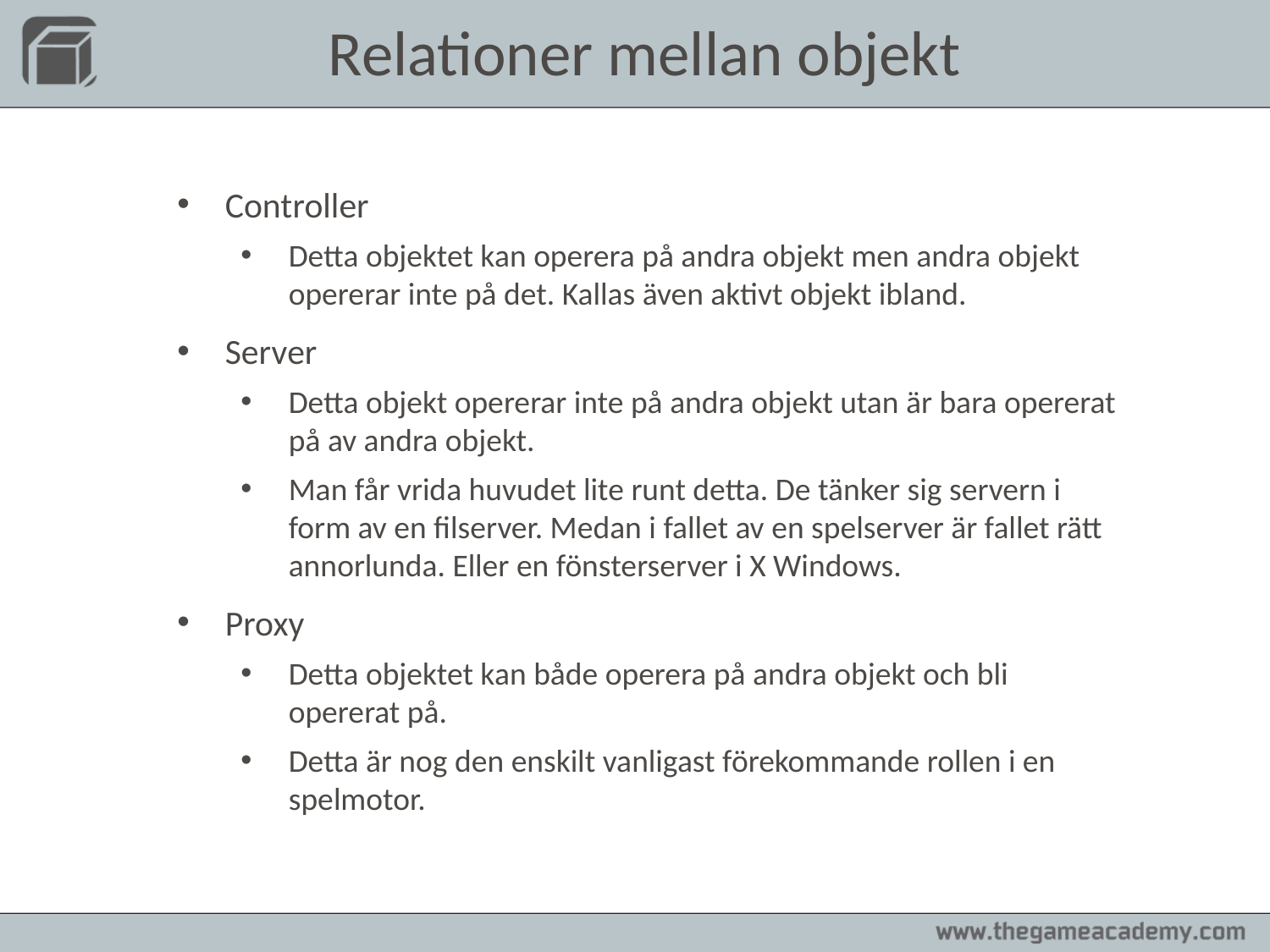

Relationer mellan objekt

Controller
Detta objektet kan operera på andra objekt men andra objekt opererar inte på det. Kallas även aktivt objekt ibland.
Server
Detta objekt opererar inte på andra objekt utan är bara opererat på av andra objekt.
Man får vrida huvudet lite runt detta. De tänker sig servern i form av en filserver. Medan i fallet av en spelserver är fallet rätt annorlunda. Eller en fönsterserver i X Windows.
Proxy
Detta objektet kan både operera på andra objekt och bli opererat på.
Detta är nog den enskilt vanligast förekommande rollen i en spelmotor.